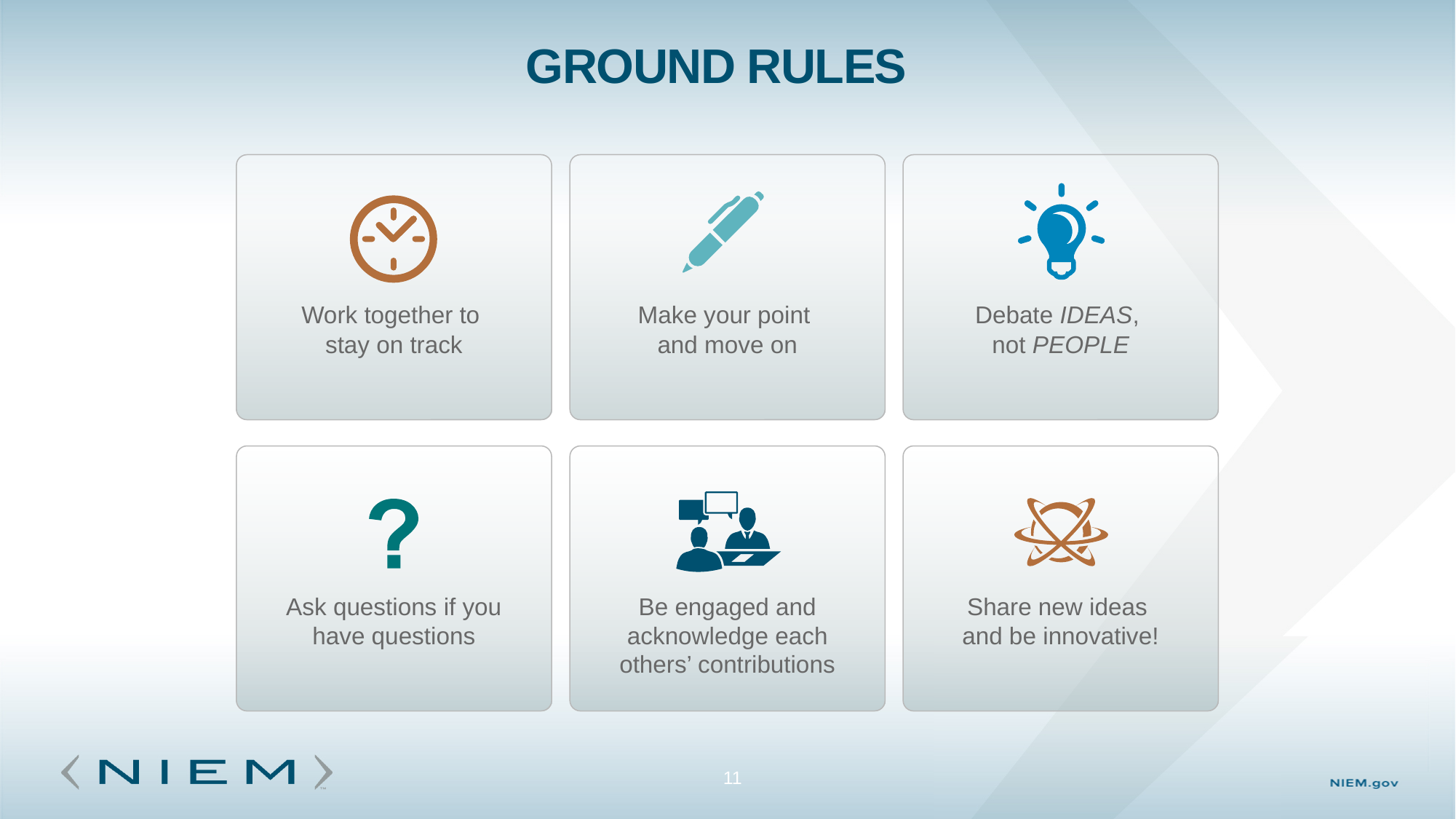

# GROUND RULES
Work together to
stay on track
Make your point
and move on
Debate IDEAS,
not PEOPLE

Ask questions if you have questions
Be engaged and acknowledge each others’ contributions
Share new ideas
and be innovative!

11